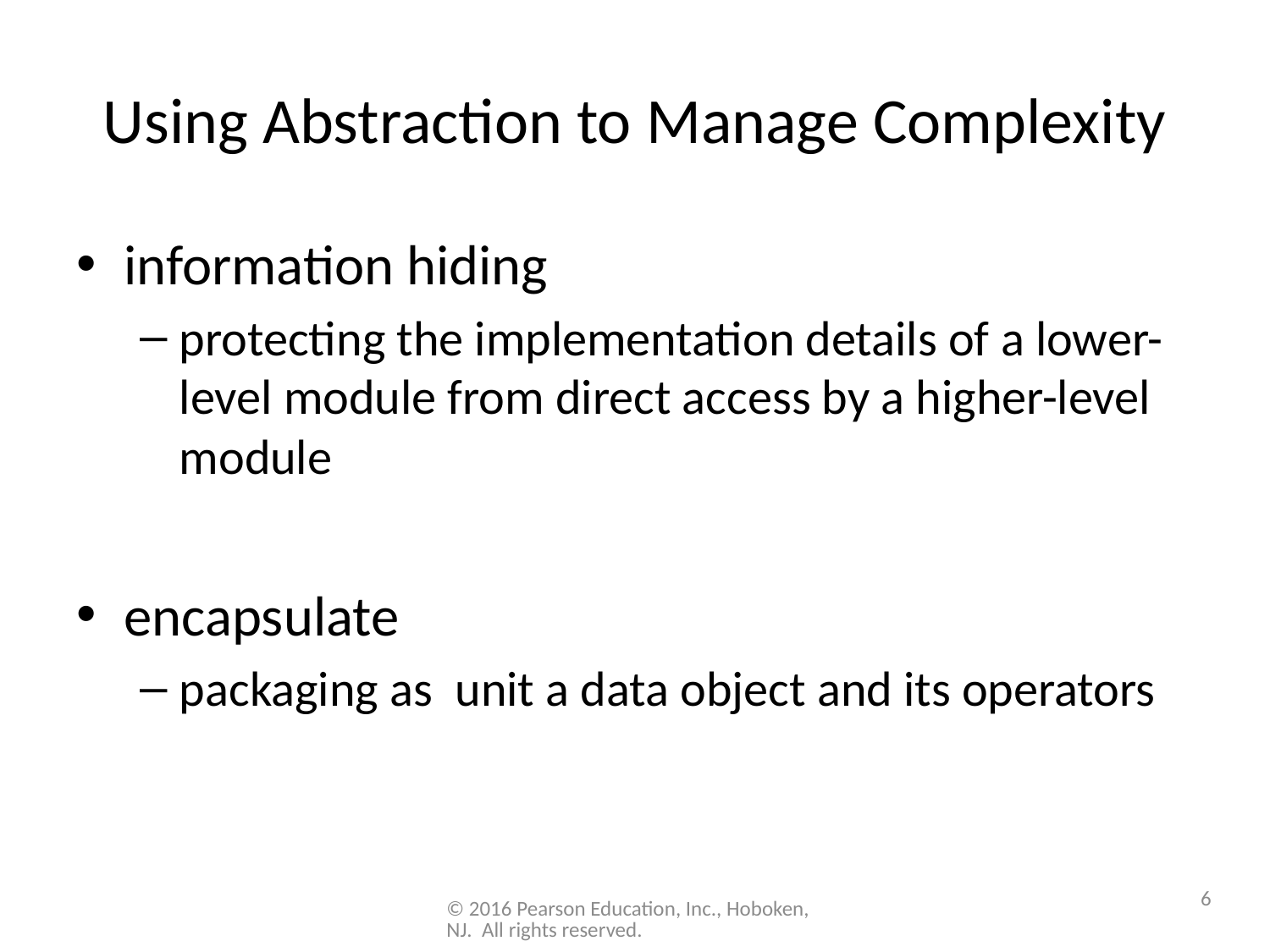

# Using Abstraction to Manage Complexity
information hiding
protecting the implementation details of a lower-level module from direct access by a higher-level module

encapsulate
packaging as  unit a data object and its operators
6
© 2016 Pearson Education, Inc., Hoboken, NJ.  All rights reserved.